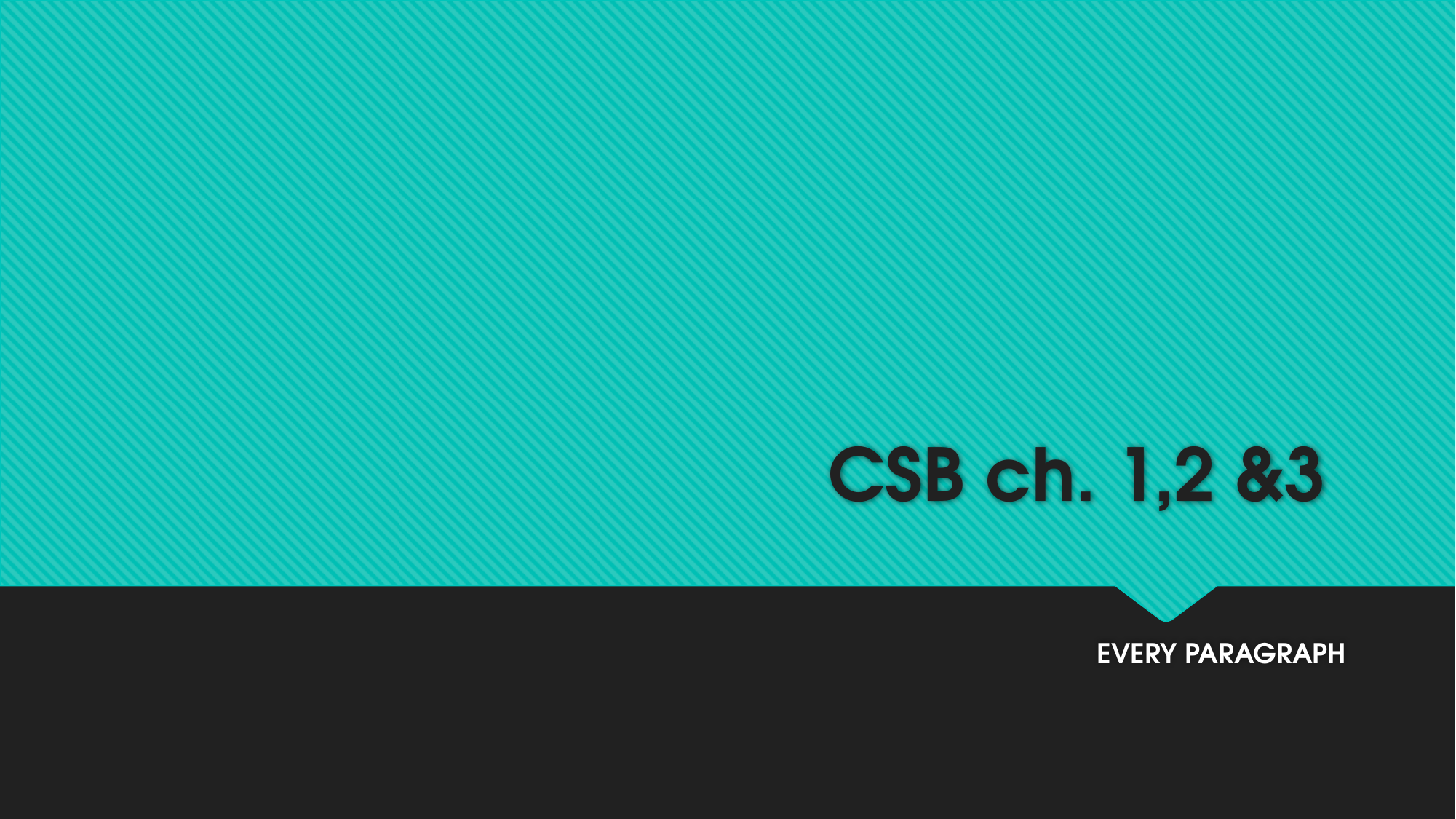

# CSB ch. 1,2 &3
EVERY PARAGRAPH